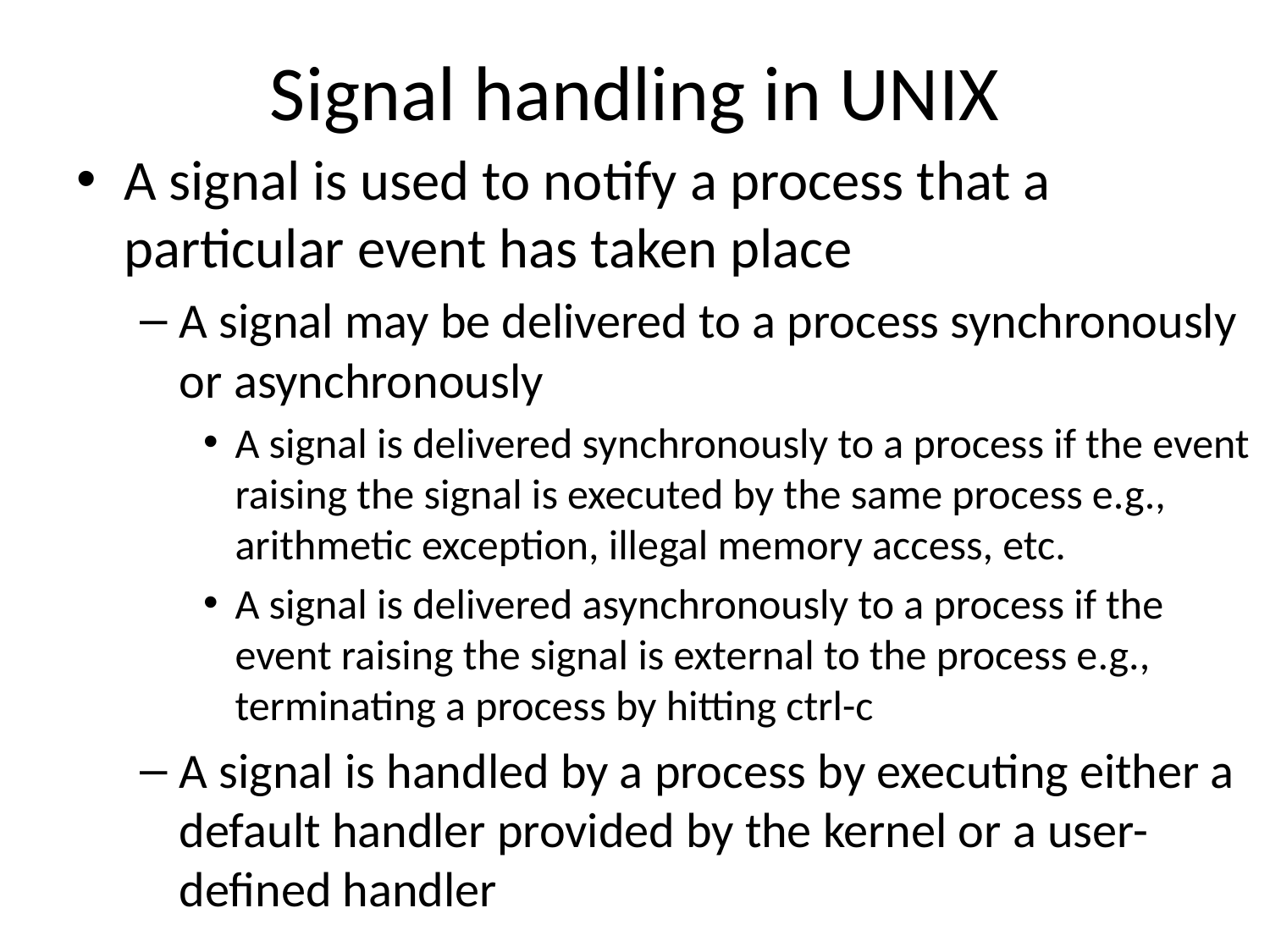

# Signal handling in UNIX
A signal is used to notify a process that a particular event has taken place
A signal may be delivered to a process synchronously or asynchronously
A signal is delivered synchronously to a process if the event raising the signal is executed by the same process e.g., arithmetic exception, illegal memory access, etc.
A signal is delivered asynchronously to a process if the event raising the signal is external to the process e.g., terminating a process by hitting ctrl-c
A signal is handled by a process by executing either a default handler provided by the kernel or a user-defined handler